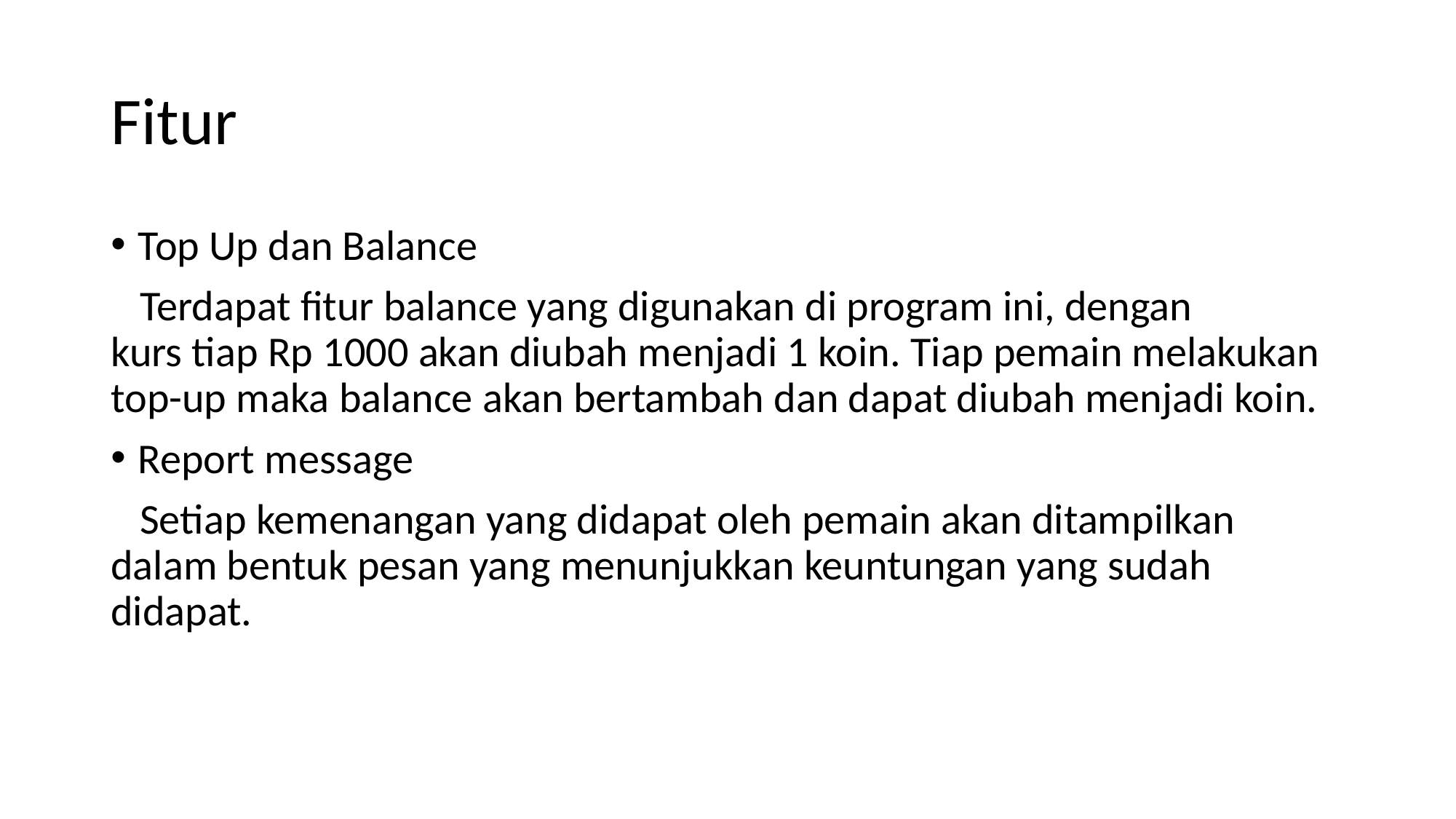

# Fitur
Top Up dan Balance
   Terdapat fitur balance yang digunakan di program ini, dengan kurs tiap Rp 1000 akan diubah menjadi 1 koin. Tiap pemain melakukan top-up maka balance akan bertambah dan dapat diubah menjadi koin.
Report message
   Setiap kemenangan yang didapat oleh pemain akan ditampilkan dalam bentuk pesan yang menunjukkan keuntungan yang sudah didapat.